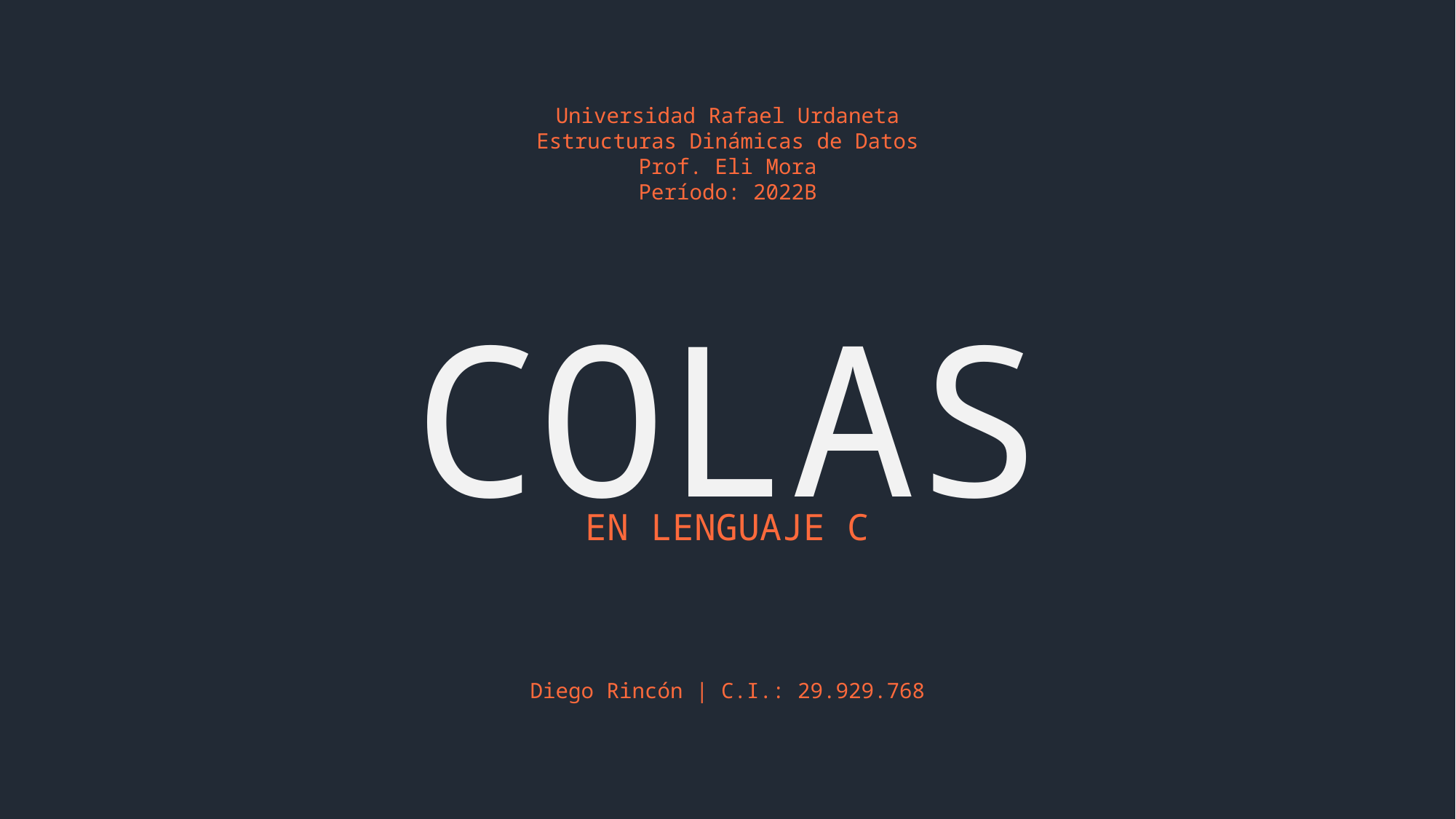

Universidad Rafael Urdaneta
Estructuras Dinámicas de Datos
Prof. Eli Mora
Período: 2022B
COLAS
EN LENGUAJE C
Diego Rincón | C.I.: 29.929.768